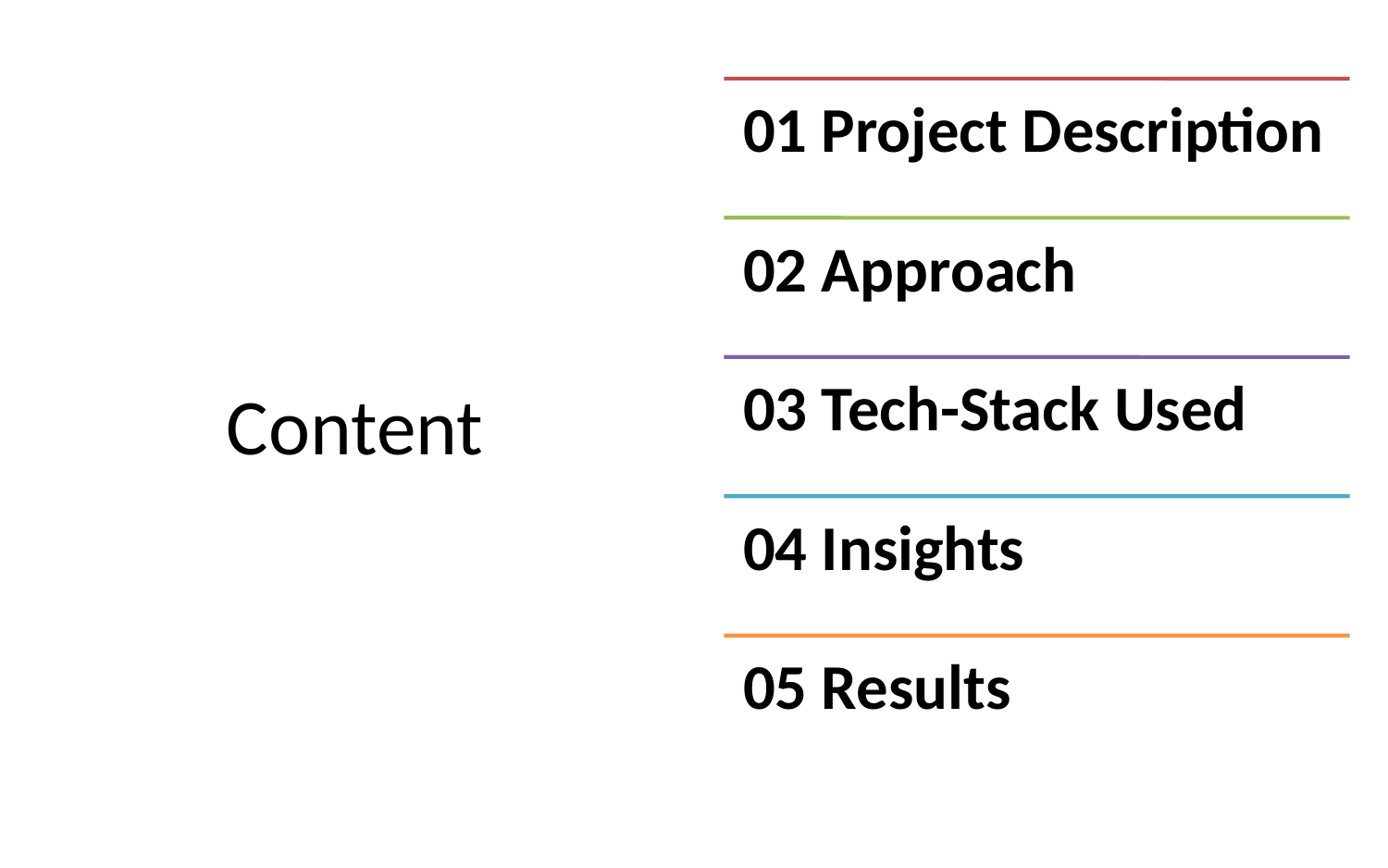

# Content
01 Project Description
02 Approach
03 Tech-Stack Used
04 Insights
05 Results